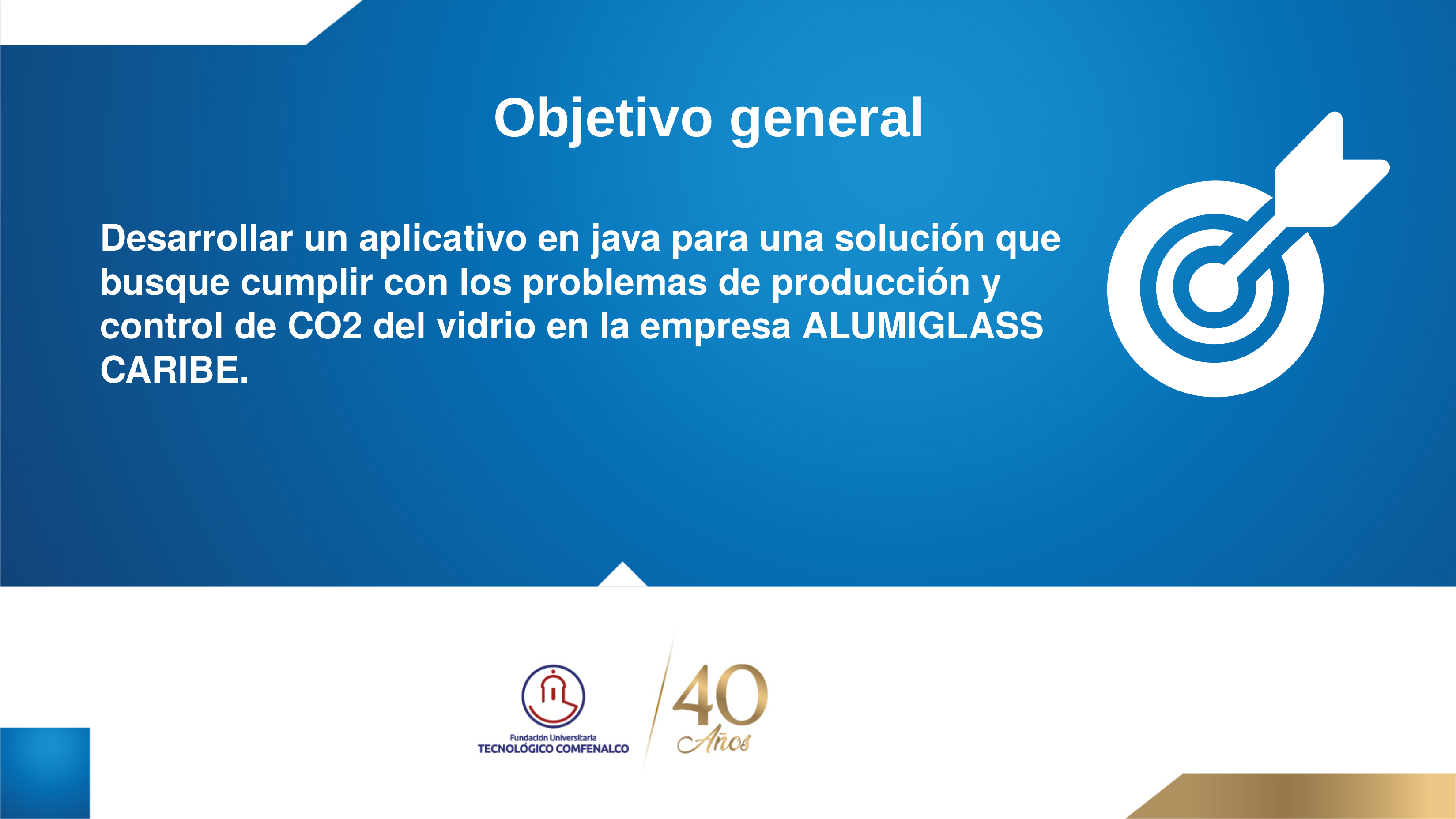

Objetivo general

Desarrollar un aplicativo en java para una solución que busque cumplir con los problemas de producción y control de CO2 del vidrio en la empresa ALUMIGLASS CARIBE.